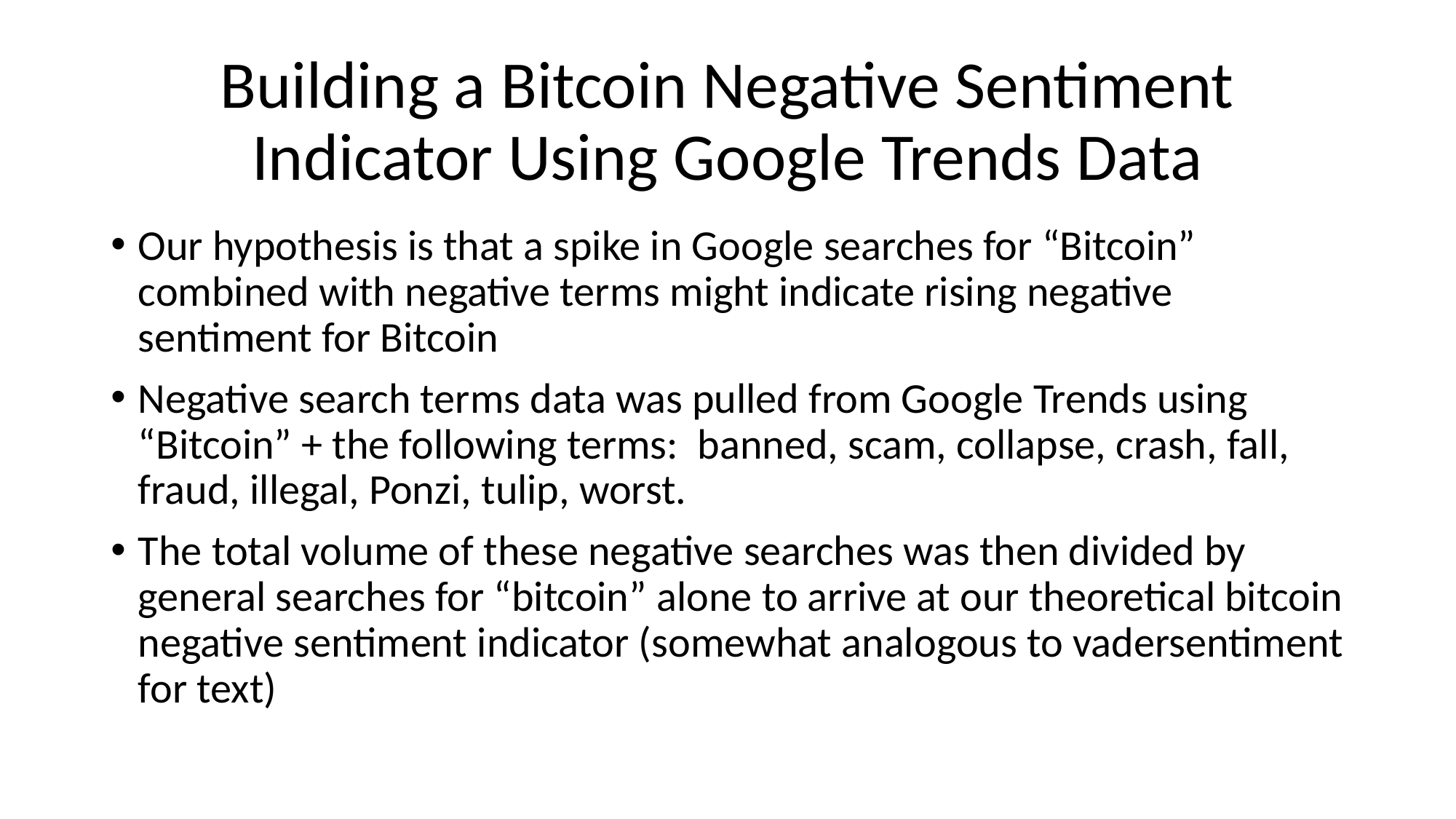

# Building a Bitcoin Negative Sentiment Indicator Using Google Trends Data
Our hypothesis is that a spike in Google searches for “Bitcoin” combined with negative terms might indicate rising negative sentiment for Bitcoin
Negative search terms data was pulled from Google Trends using “Bitcoin” + the following terms:  banned, scam, collapse, crash, fall, fraud, illegal, Ponzi, tulip, worst.
The total volume of these negative searches was then divided by general searches for “bitcoin” alone to arrive at our theoretical bitcoin negative sentiment indicator (somewhat analogous to vadersentiment for text)